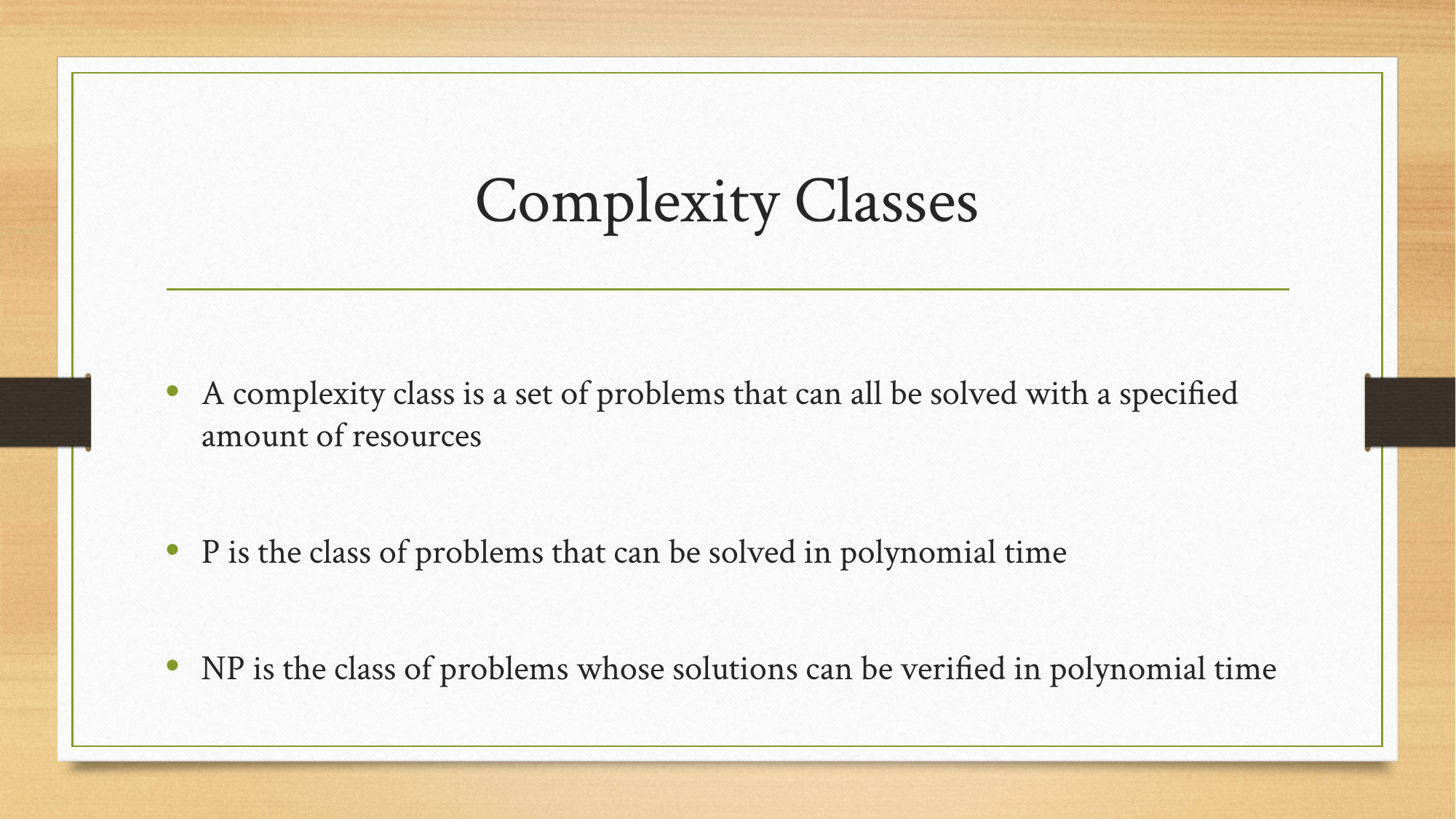

# Complexity Classes

A complexity class is a set of problems that can all be solved with a specified amount of resources

P is the class of problems that can be solved in polynomial time

NP is the class of problems whose solutions can be verified in polynomial time